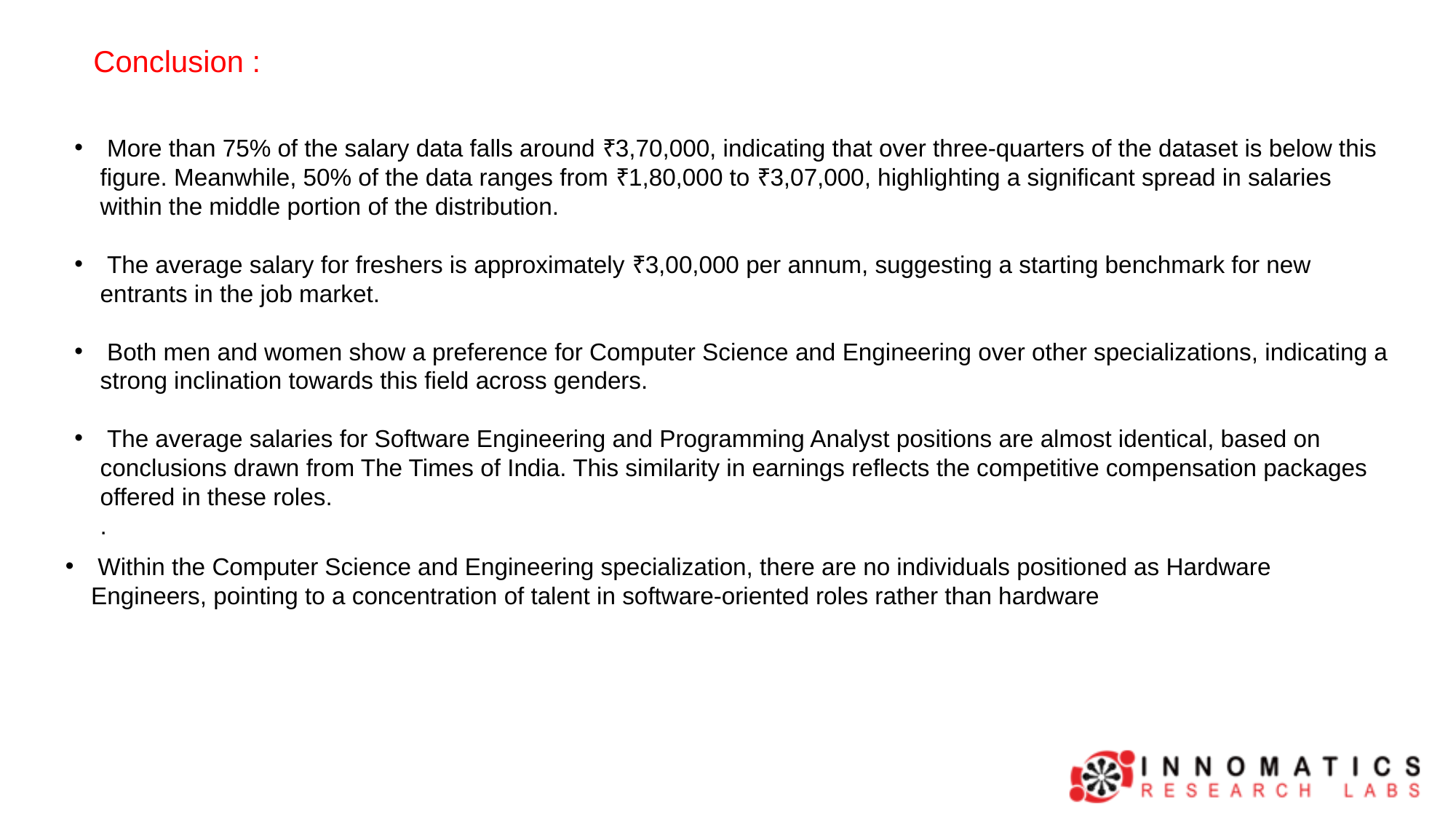

Conclusion :
 More than 75% of the salary data falls around ₹3,70,000, indicating that over three-quarters of the dataset is below this figure. Meanwhile, 50% of the data ranges from ₹1,80,000 to ₹3,07,000, highlighting a significant spread in salaries within the middle portion of the distribution.

 The average salary for freshers is approximately ₹3,00,000 per annum, suggesting a starting benchmark for new entrants in the job market.

 Both men and women show a preference for Computer Science and Engineering over other specializations, indicating a strong inclination towards this field across genders.

 The average salaries for Software Engineering and Programming Analyst positions are almost identical, based on conclusions drawn from The Times of India. This similarity in earnings reflects the competitive compensation packages offered in these roles.
.
 Within the Computer Science and Engineering specialization, there are no individuals positioned as Hardware Engineers, pointing to a concentration of talent in software-oriented roles rather than hardware